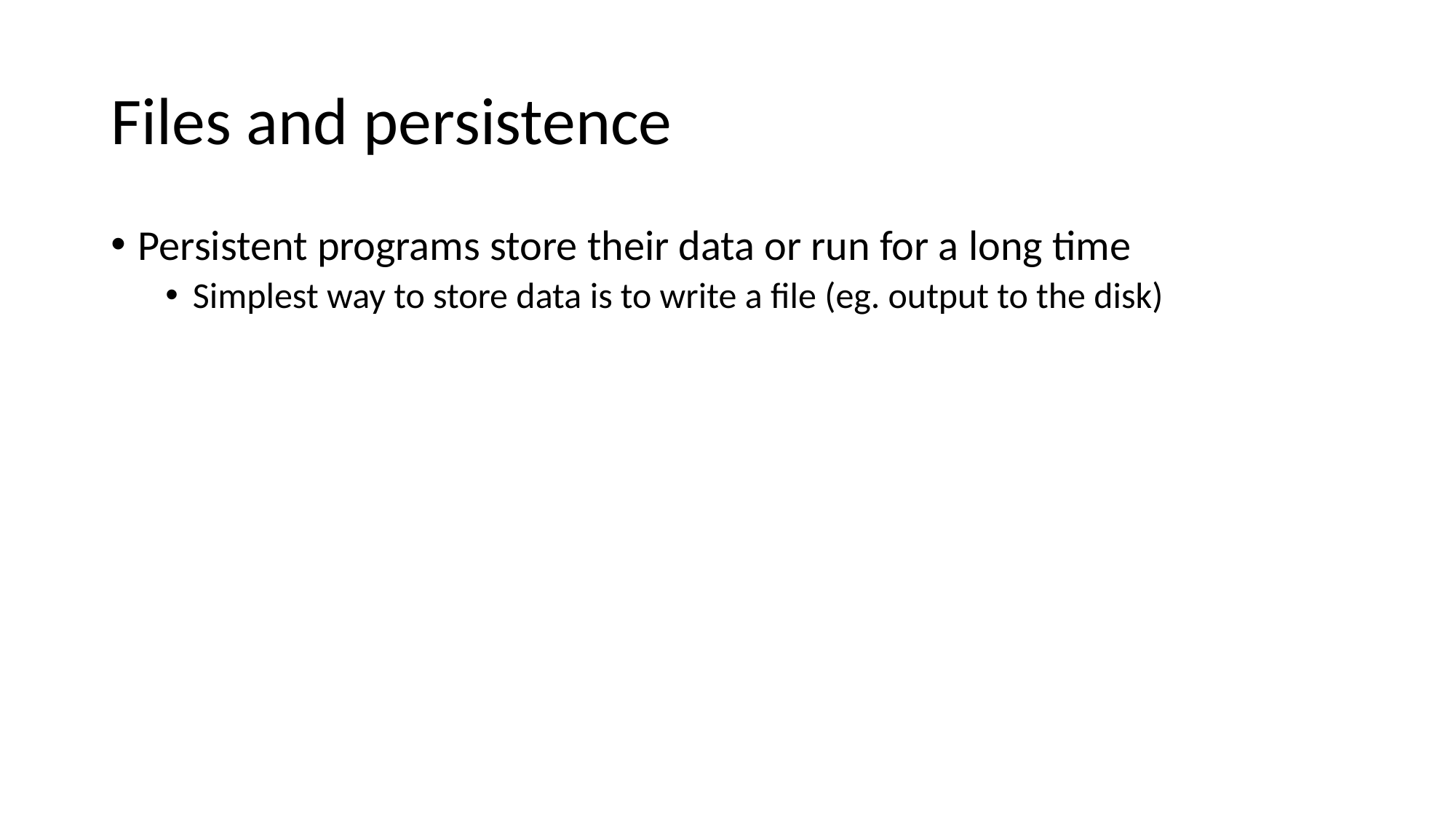

# Files and persistence
Persistent programs store their data or run for a long time
Simplest way to store data is to write a file (eg. output to the disk)